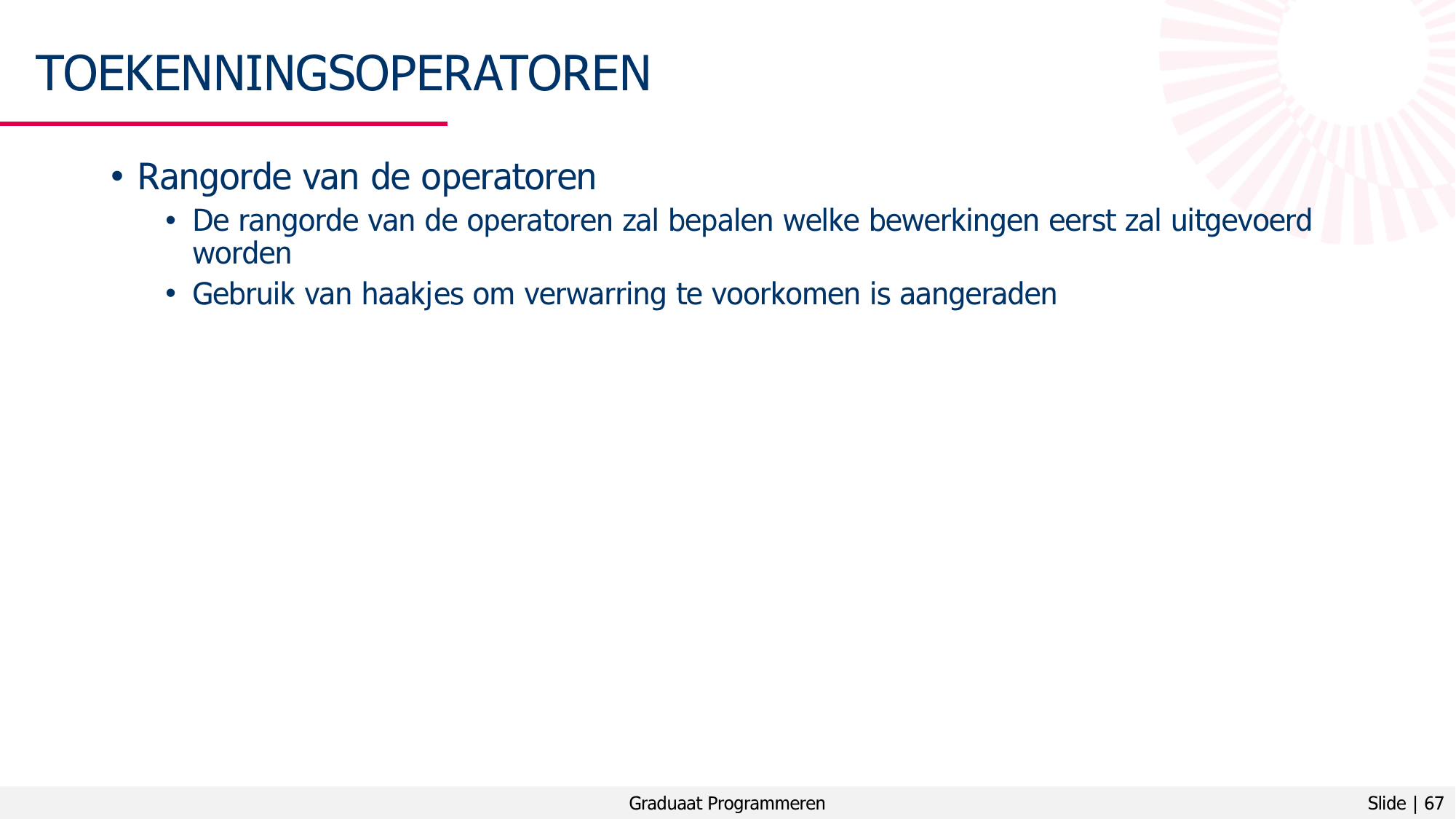

# Toekenningsoperatoren
Rangorde van de operatoren
De rangorde van de operatoren zal bepalen welke bewerkingen eerst zal uitgevoerd worden
Gebruik van haakjes om verwarring te voorkomen is aangeraden